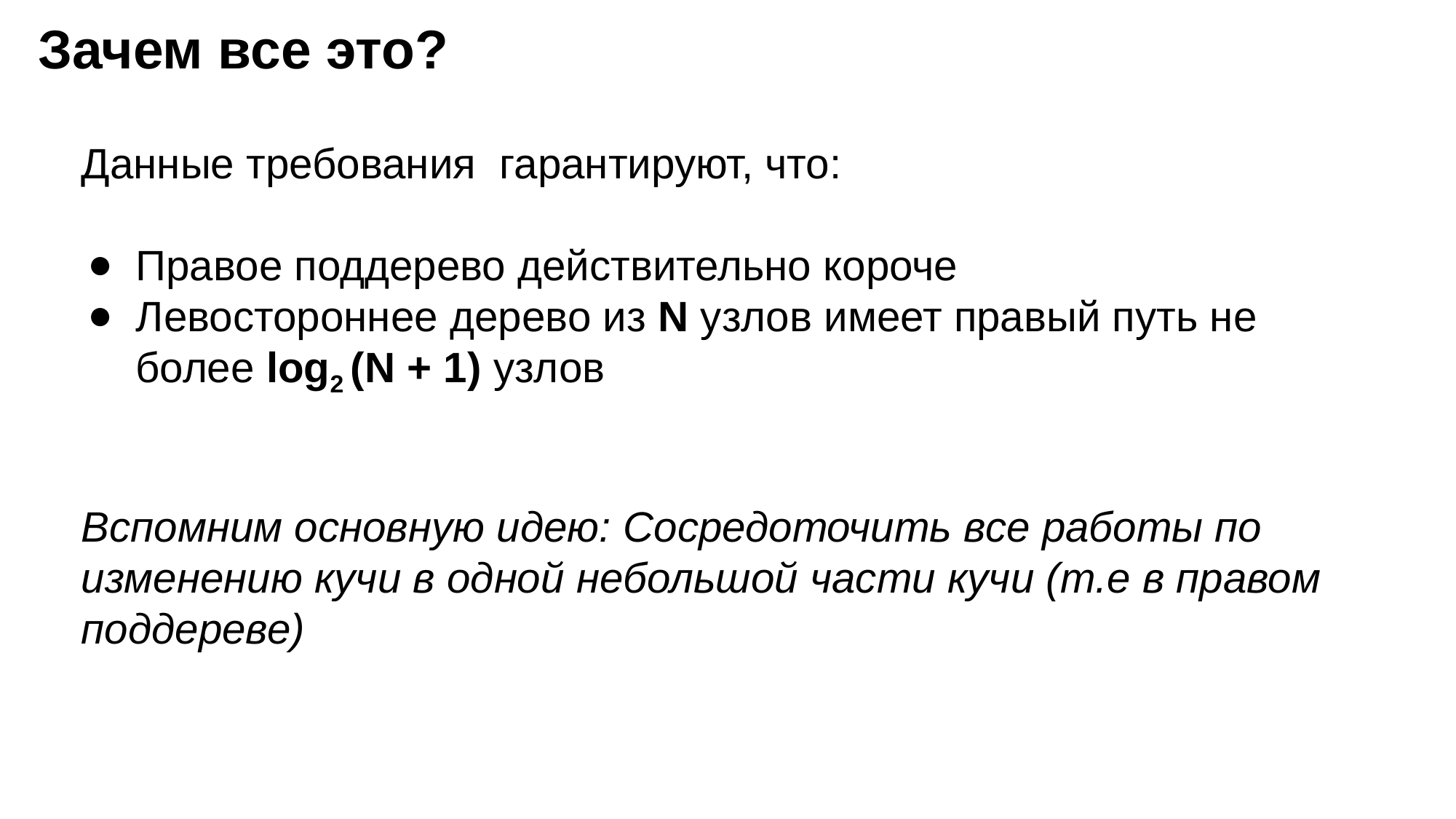

Зачем все это?
Данные требования  гарантируют, что:

Правое поддерево действительно короче
Левостороннее дерево из N узлов имеет правый путь не более log2 (N + 1) узлов

Вспомним основную идею: Сосредоточить все работы по изменению кучи в одной небольшой части кучи (т.е в правом поддереве)